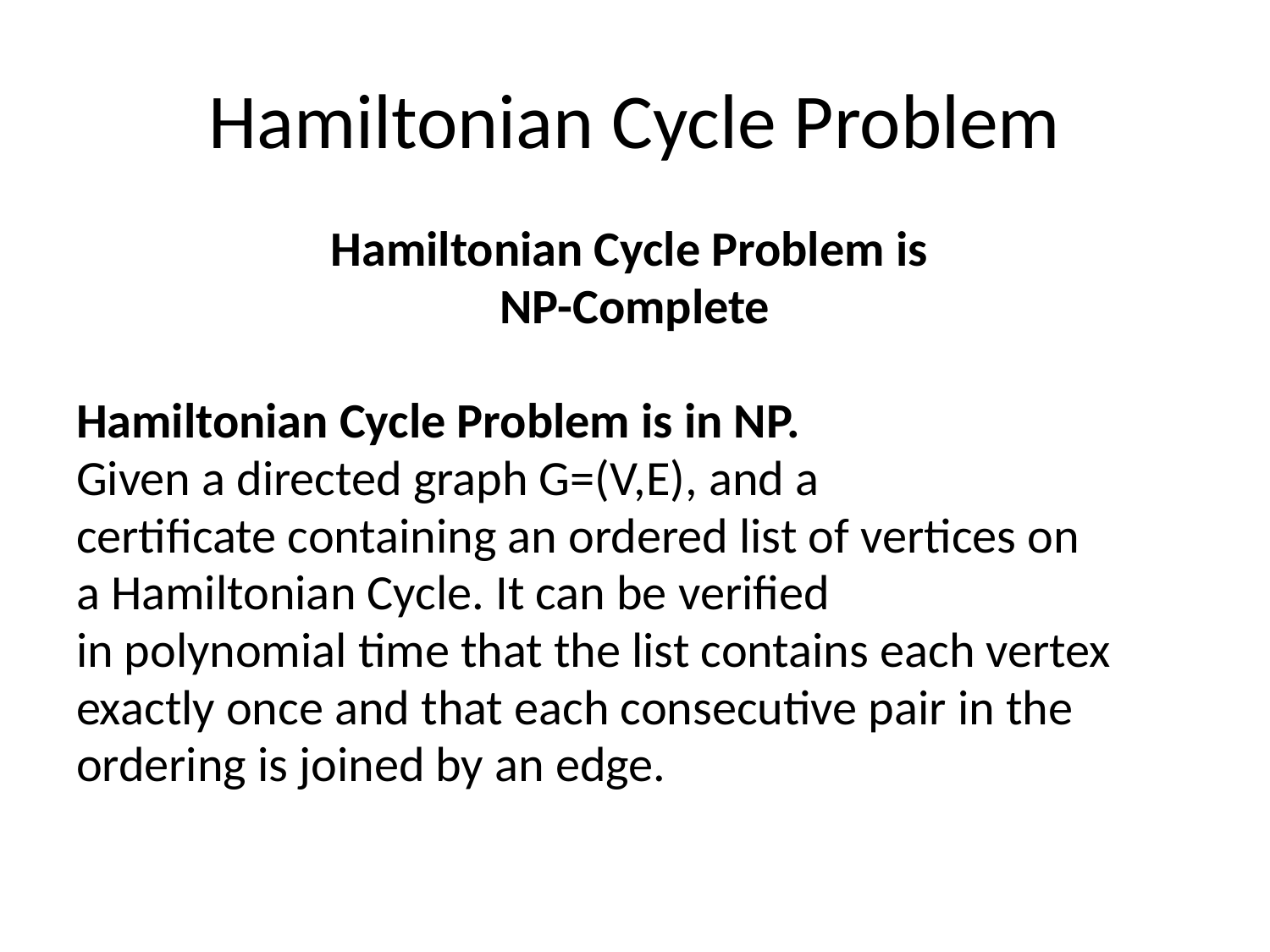

# Hamiltonian Cycle Problem
Hamiltonian Cycle Problem is
NP-Complete

Hamiltonian Cycle Problem is in NP.
Given a directed graph G=(V,E), and a
certificate containing an ordered list of vertices on
a Hamiltonian Cycle. It can be verified
in polynomial time that the list contains each vertex
exactly once and that each consecutive pair in the
ordering is joined by an edge.